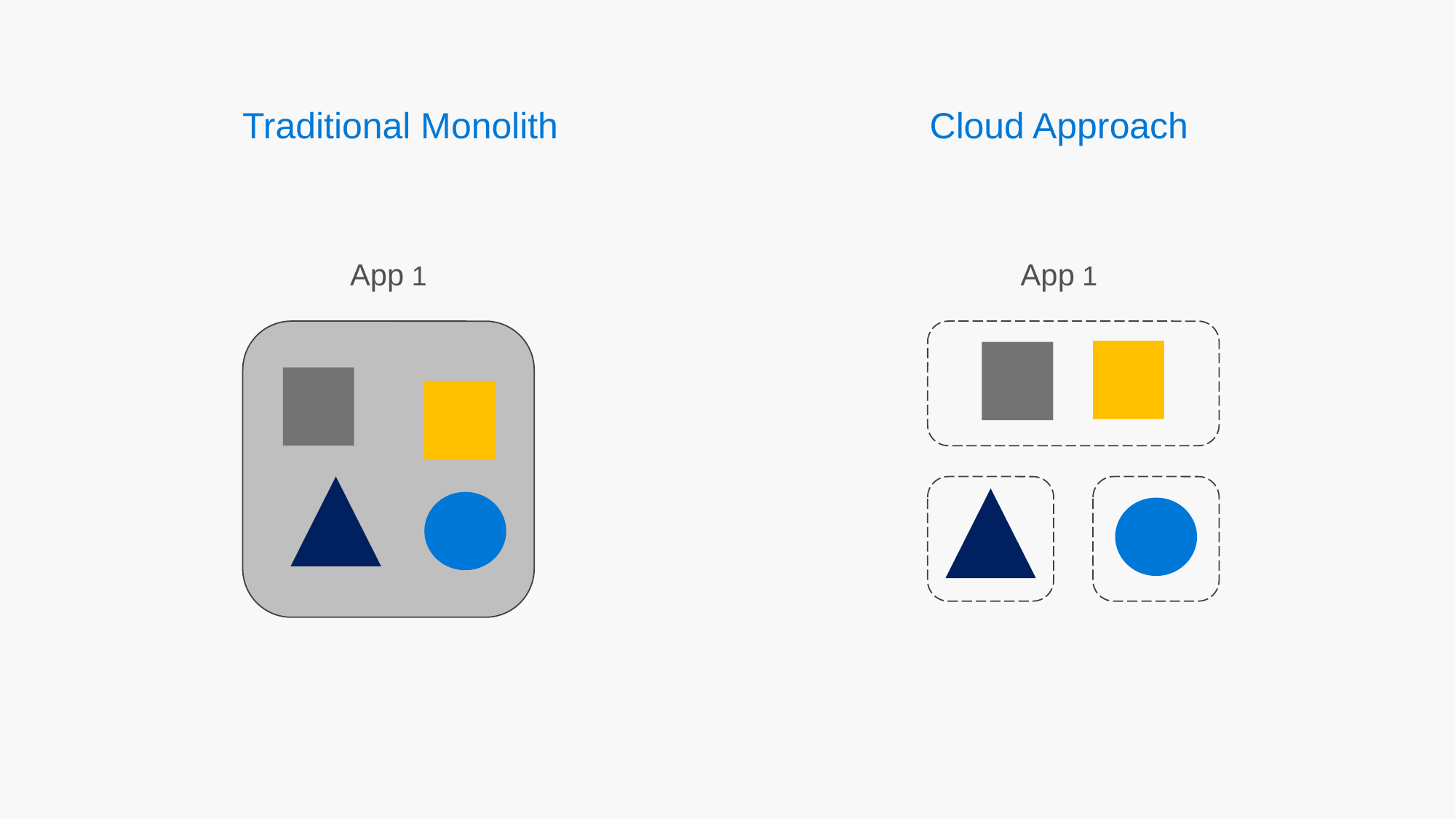

Traditional Monolith
App 1

Cloud Approach
App 1